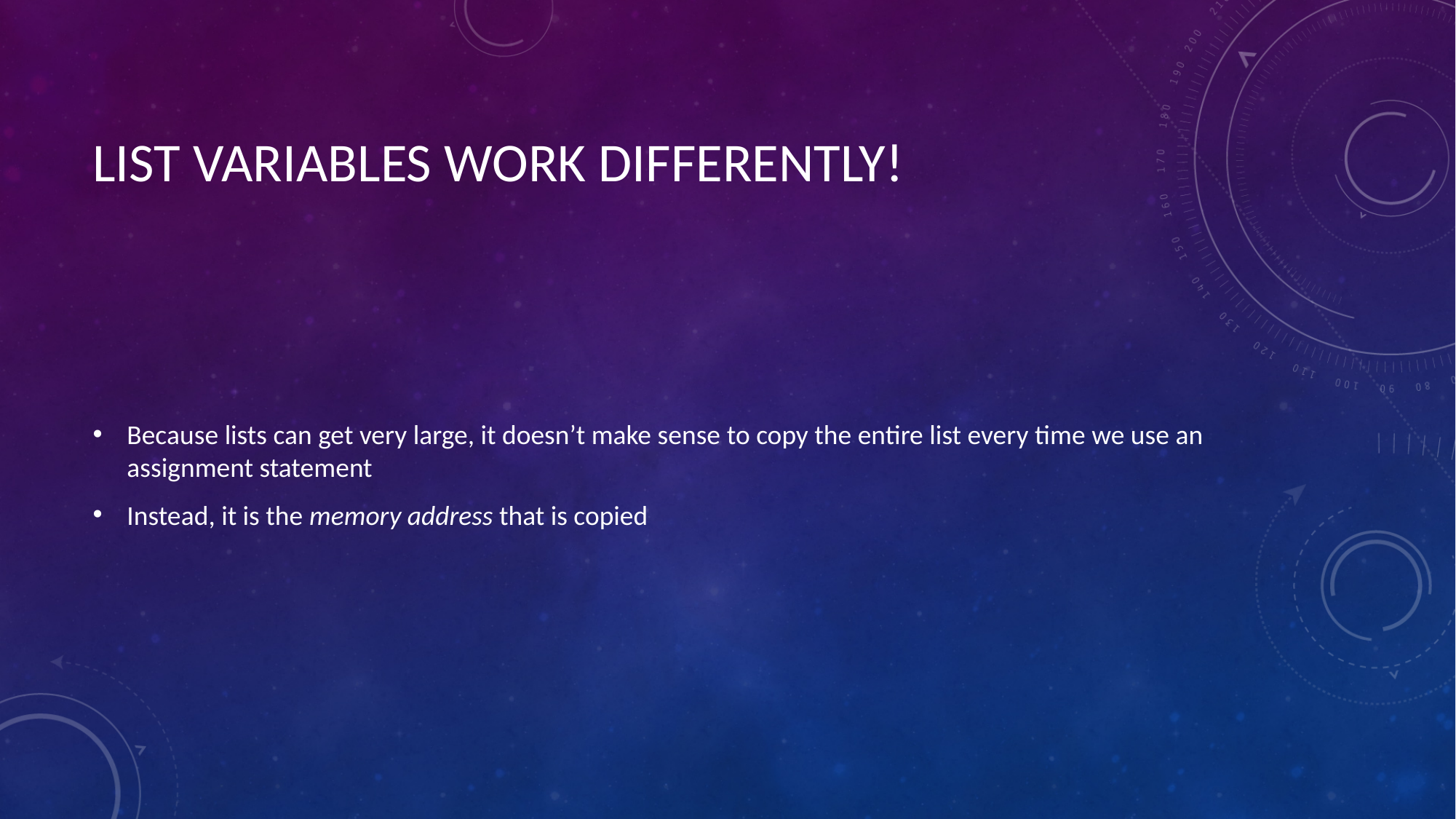

# List variables work differently!
Because lists can get very large, it doesn’t make sense to copy the entire list every time we use an assignment statement
Instead, it is the memory address that is copied